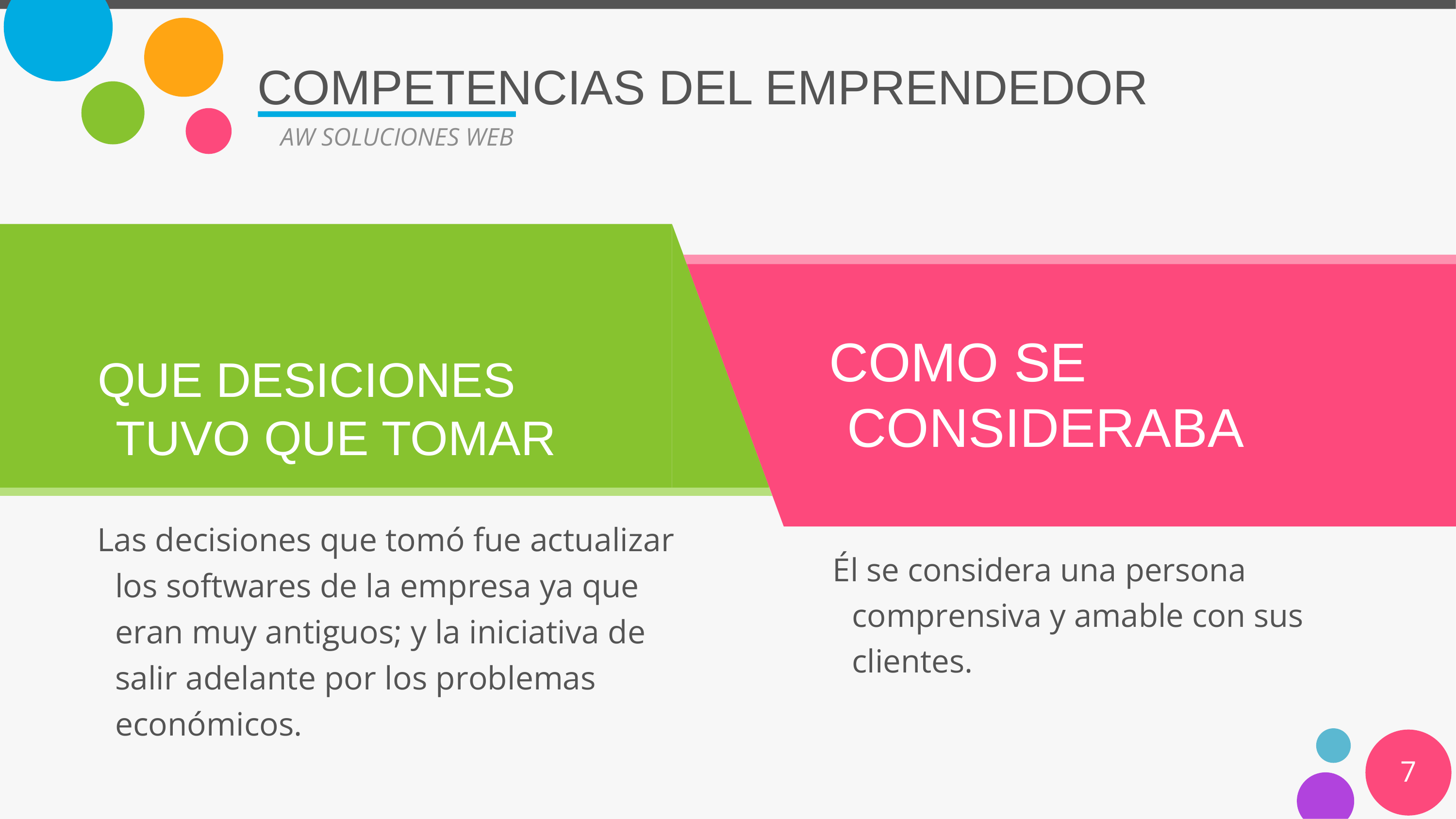

# COMPETENCIAS DEL EMPRENDEDOR
AW SOLUCIONES WEB
COMO SE CONSIDERABA
QUE DESICIONES TUVO QUE TOMAR
Las decisiones que tomó fue actualizar los softwares de la empresa ya que eran muy antiguos; y la iniciativa de salir adelante por los problemas económicos.
Él se considera una persona comprensiva y amable con sus clientes.
7